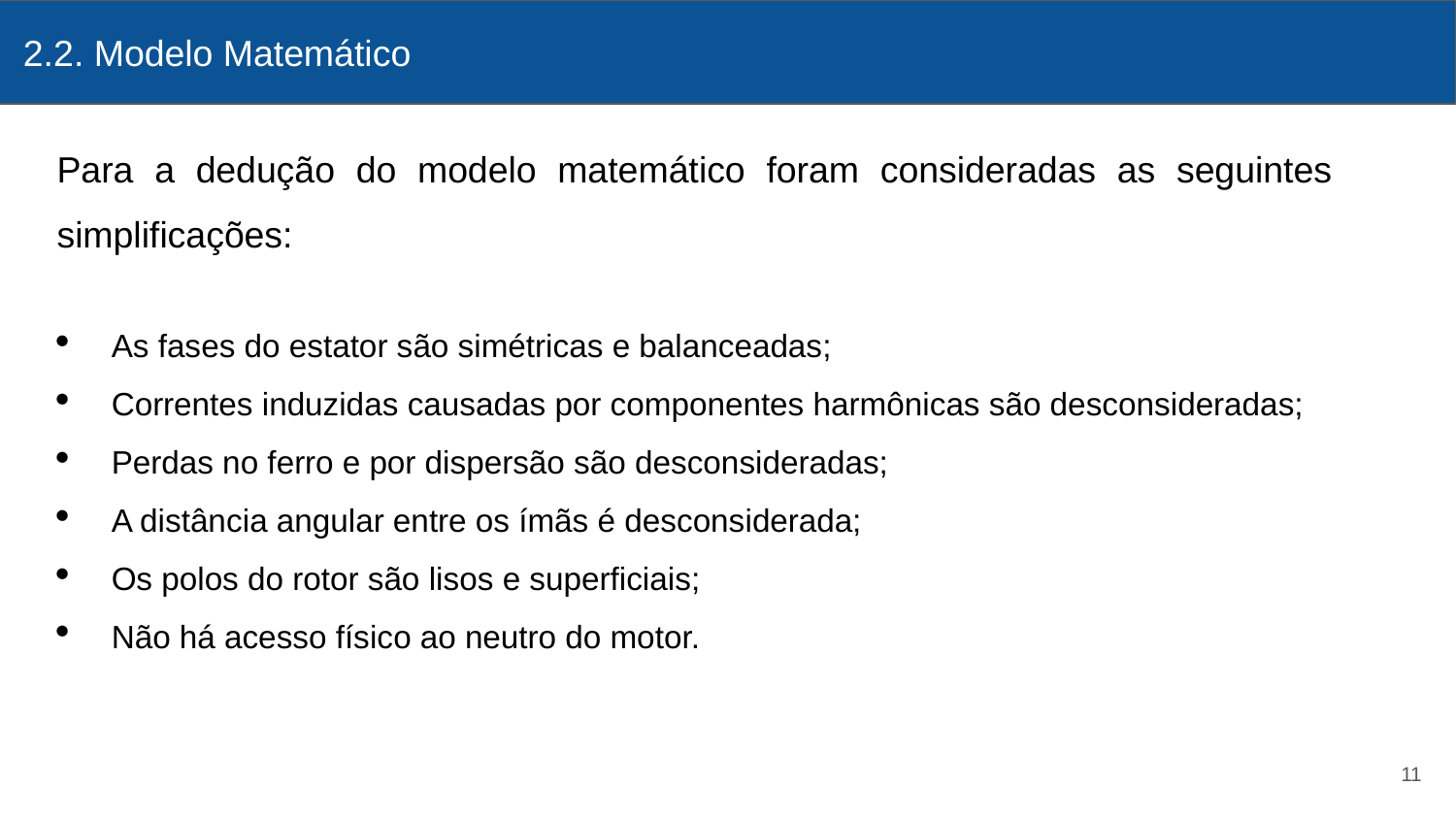

2.2. Modelo Matemático
# Asakadkjad
Para a dedução do modelo matemático foram consideradas as seguintes simplificações:

As fases do estator são simétricas e balanceadas;
Correntes induzidas causadas por componentes harmônicas são desconsideradas;
Perdas no ferro e por dispersão são desconsideradas;
A distância angular entre os ímãs é desconsiderada;
Os polos do rotor são lisos e superficiais;
Não há acesso físico ao neutro do motor.
11